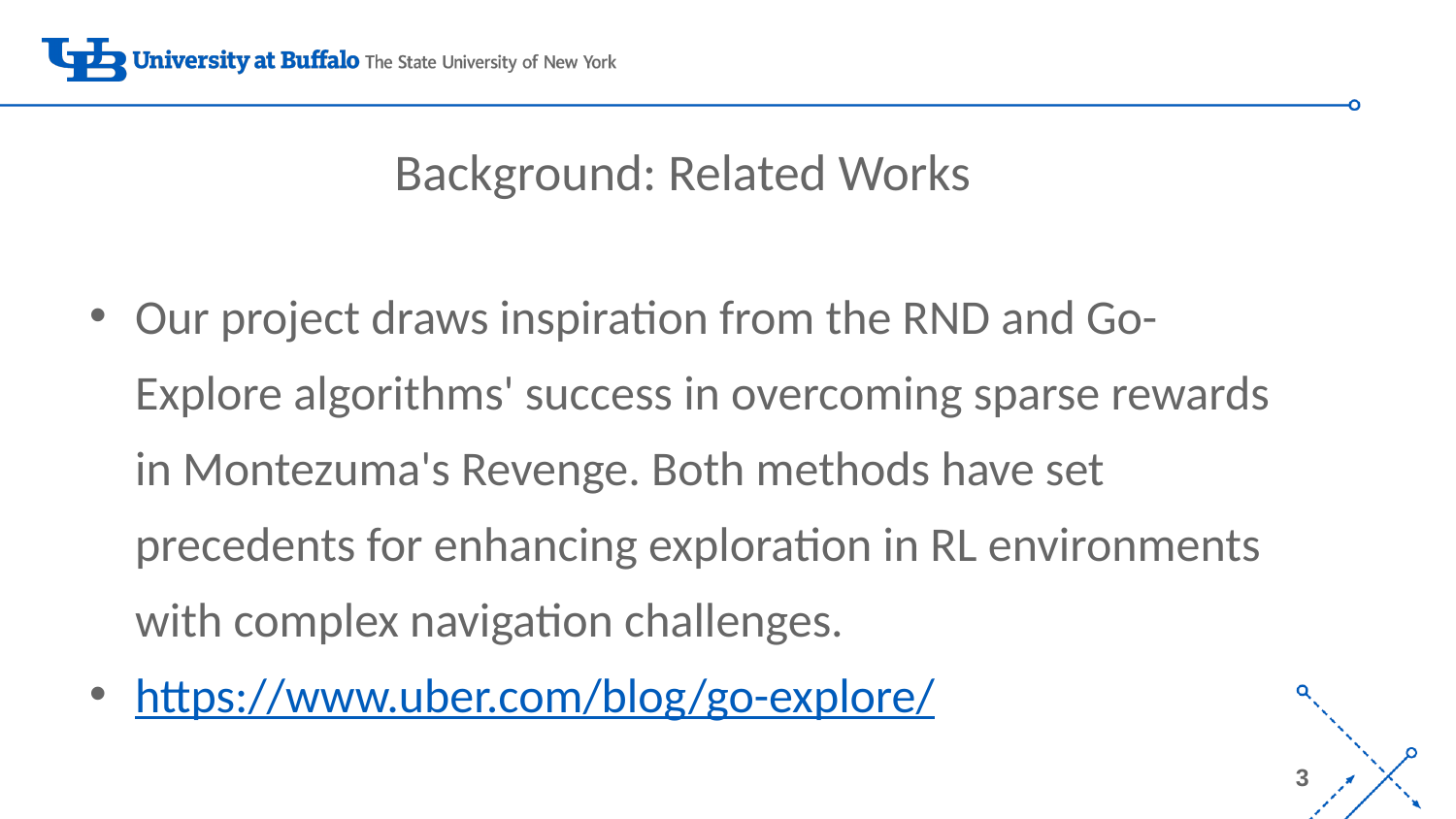

# Background: Related Works
Our project draws inspiration from the RND and Go-Explore algorithms' success in overcoming sparse rewards in Montezuma's Revenge. Both methods have set precedents for enhancing exploration in RL environments with complex navigation challenges.
https://www.uber.com/blog/go-explore/